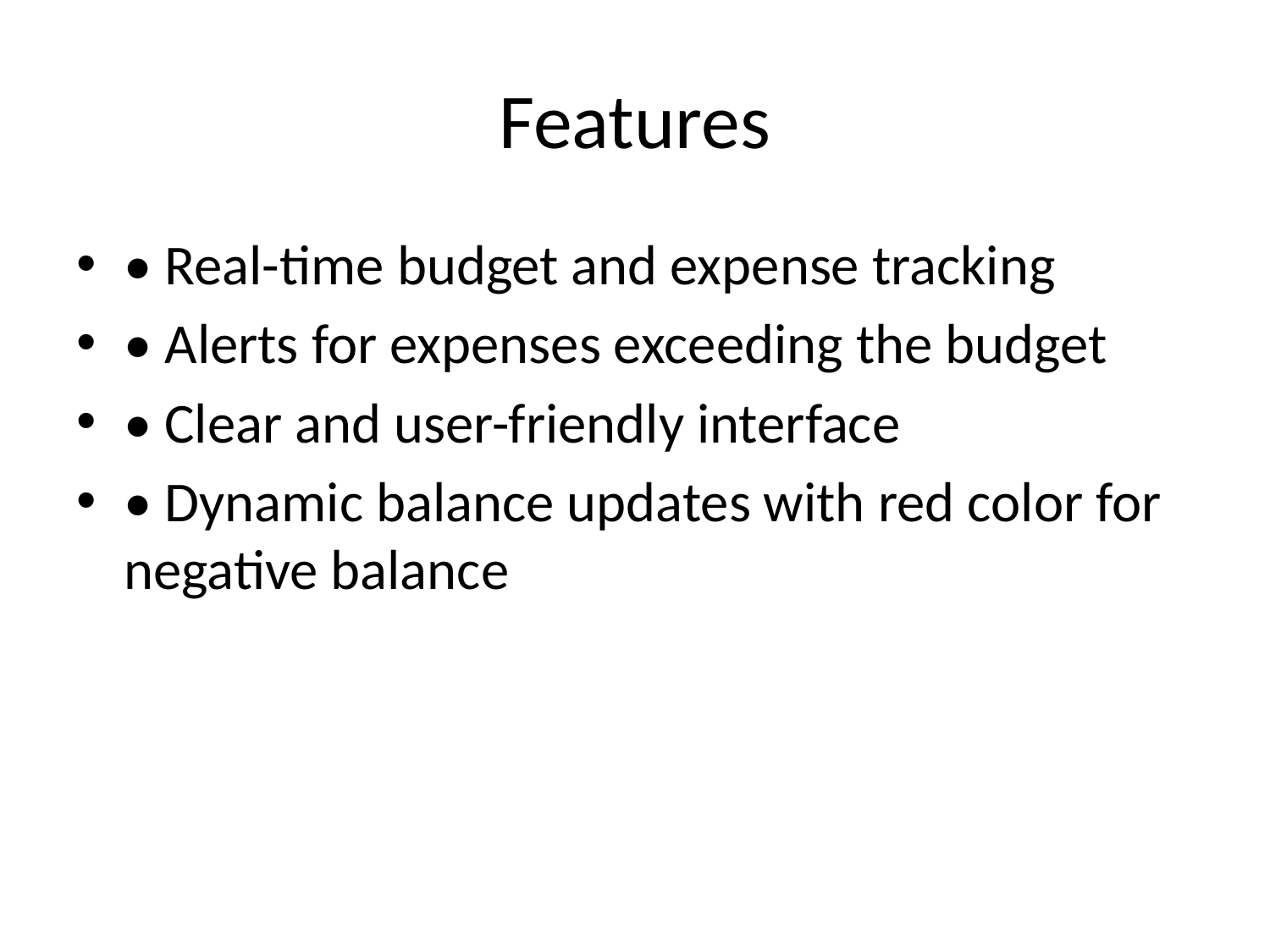

# Features
• Real-time budget and expense tracking
• Alerts for expenses exceeding the budget
• Clear and user-friendly interface
• Dynamic balance updates with red color for negative balance